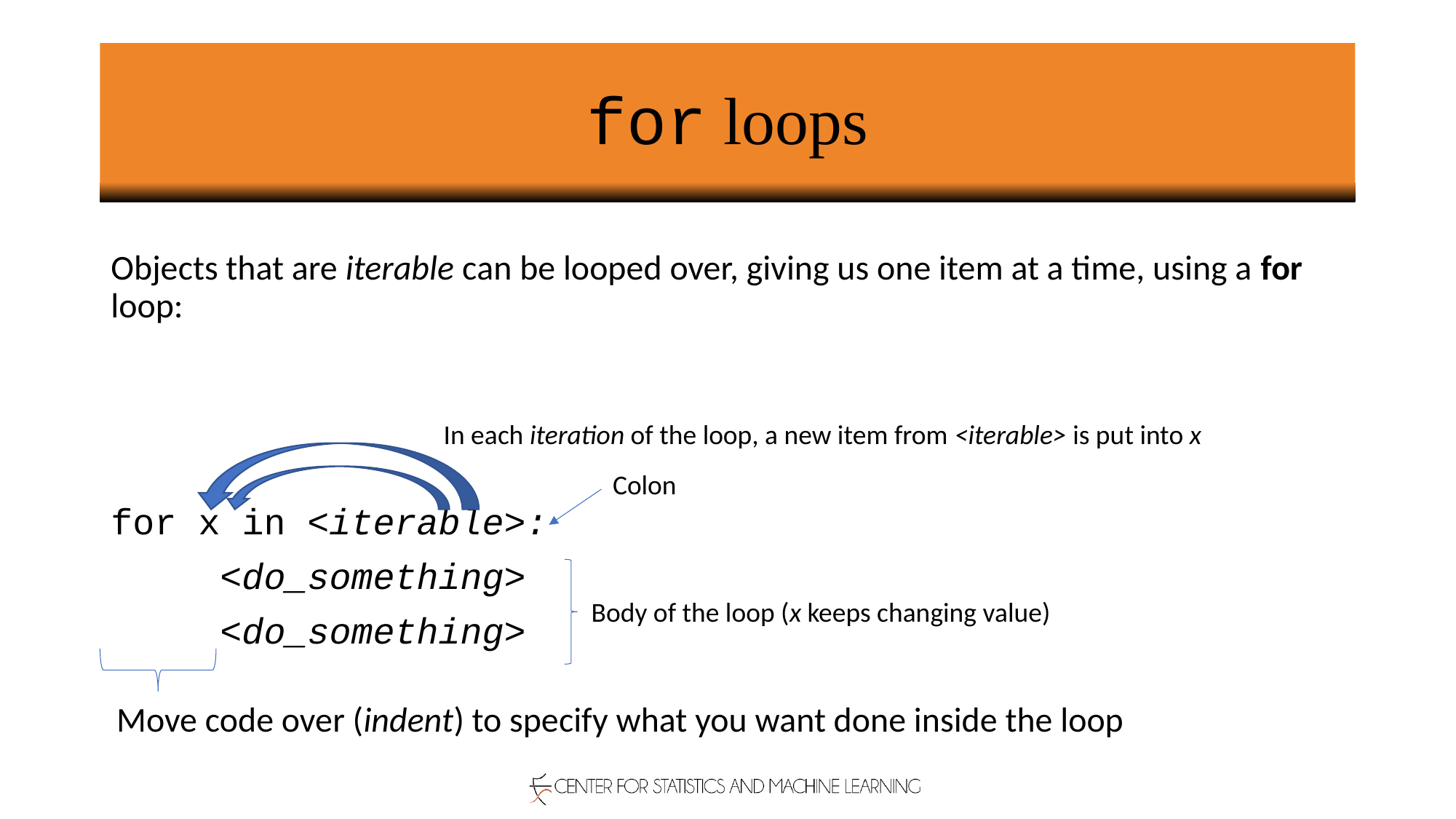

# for loops
Objects that are iterable can be looped over, giving us one item at a time, using a for loop:

for x in <iterable>:
	<do_something>
	<do_something>
In each iteration of the loop, a new item from <iterable> is put into x

Colon

Body of the loop (x keeps changing value)

Move code over (indent) to specify what you want done inside the loop